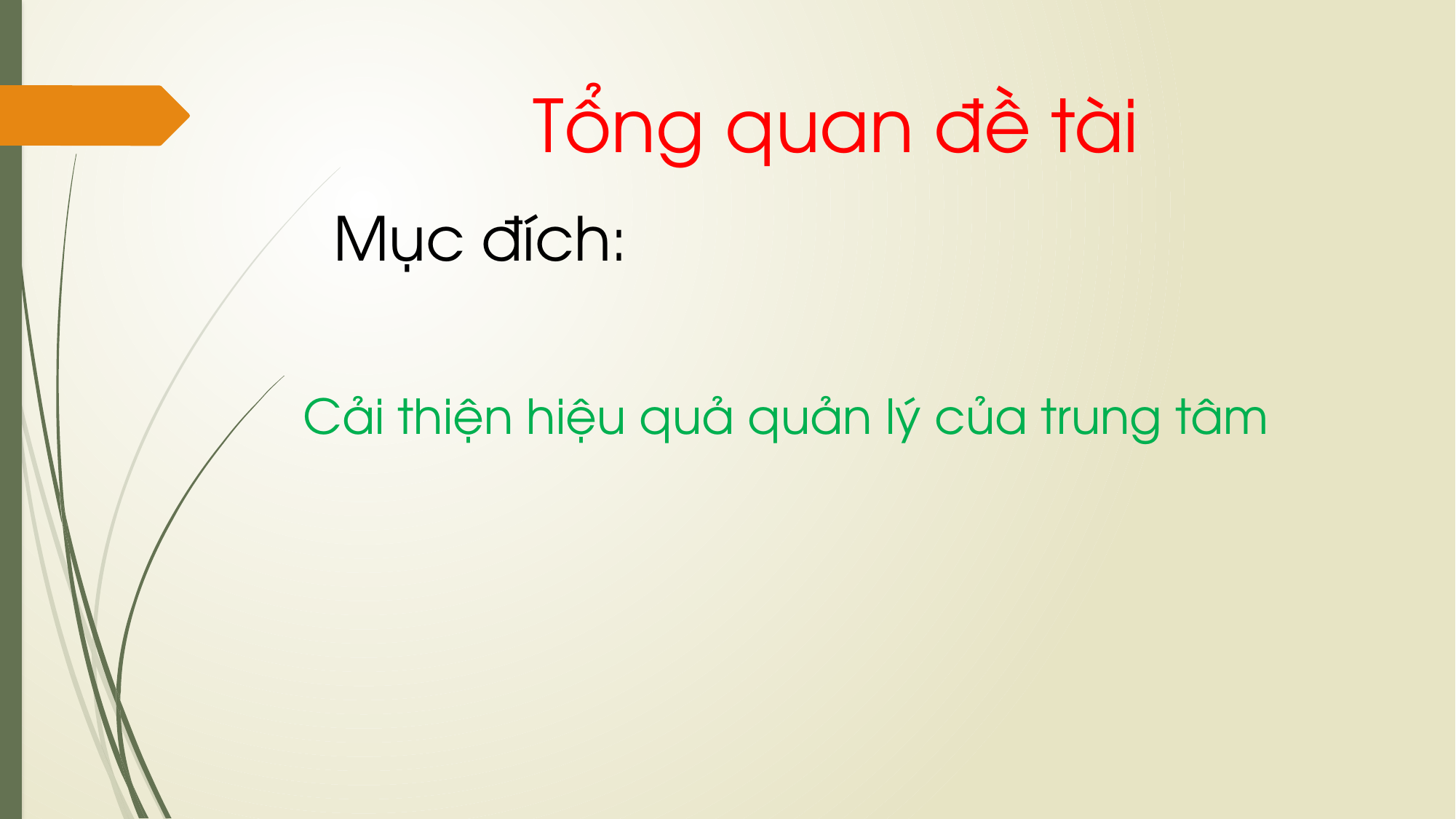

# Tổng quan đề tài
Mục đích:
Cải thiện hiệu quả quản lý của trung tâm